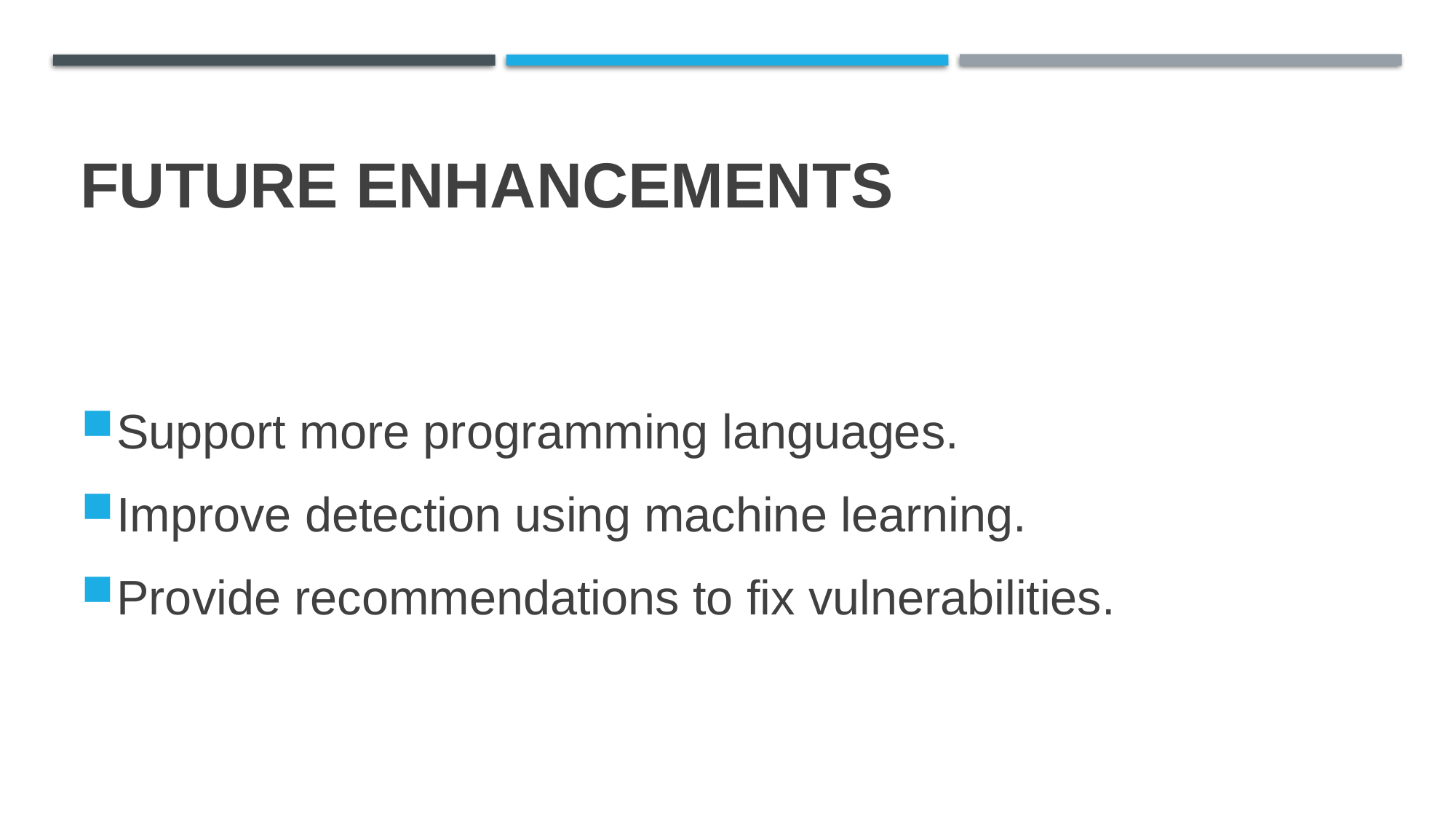

# Future Enhancements
Support more programming languages.
Improve detection using machine learning.
Provide recommendations to fix vulnerabilities.